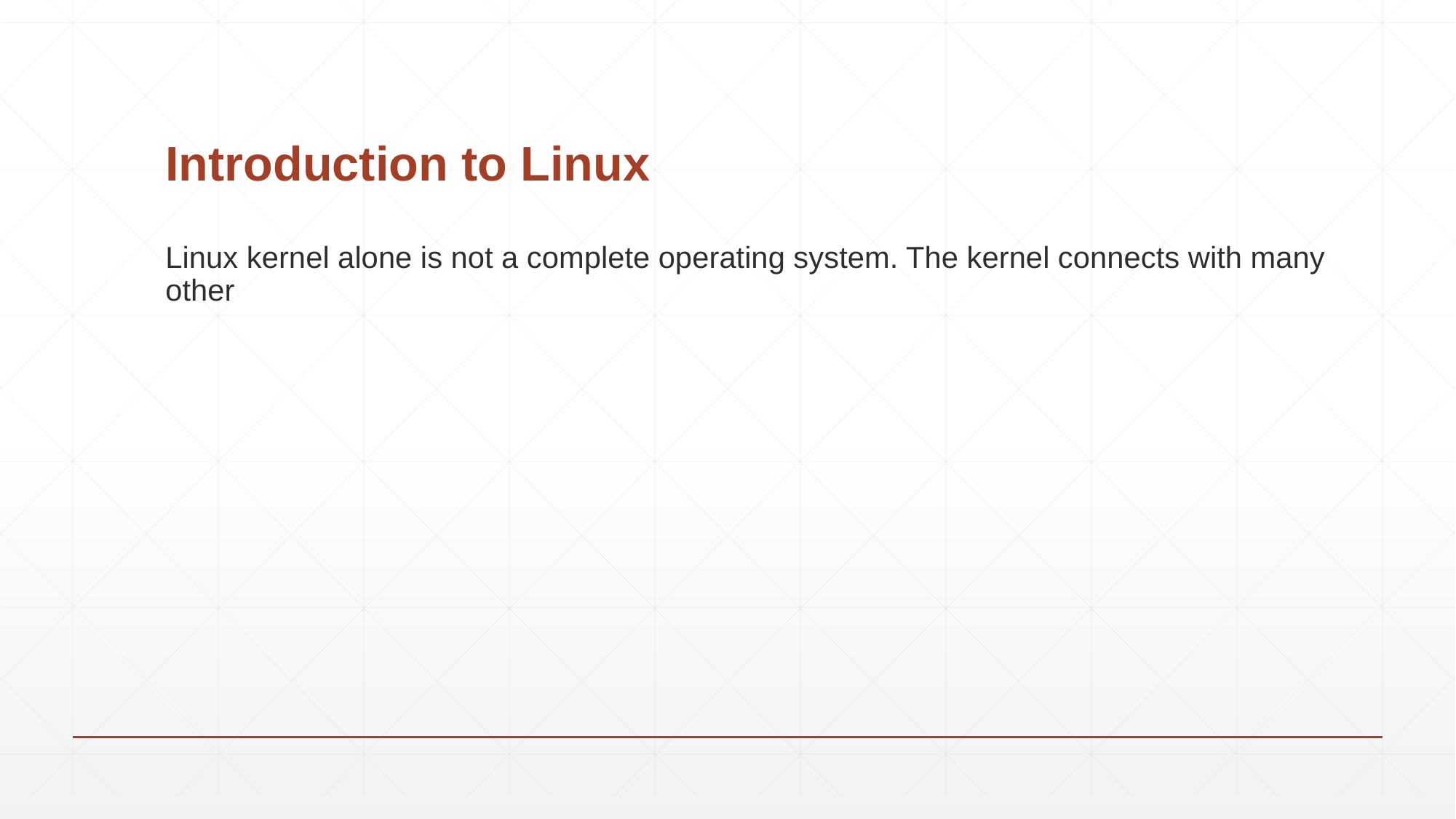

# Introduction to Linux
Linux kernel alone is not a complete operating system. The kernel connects with many other